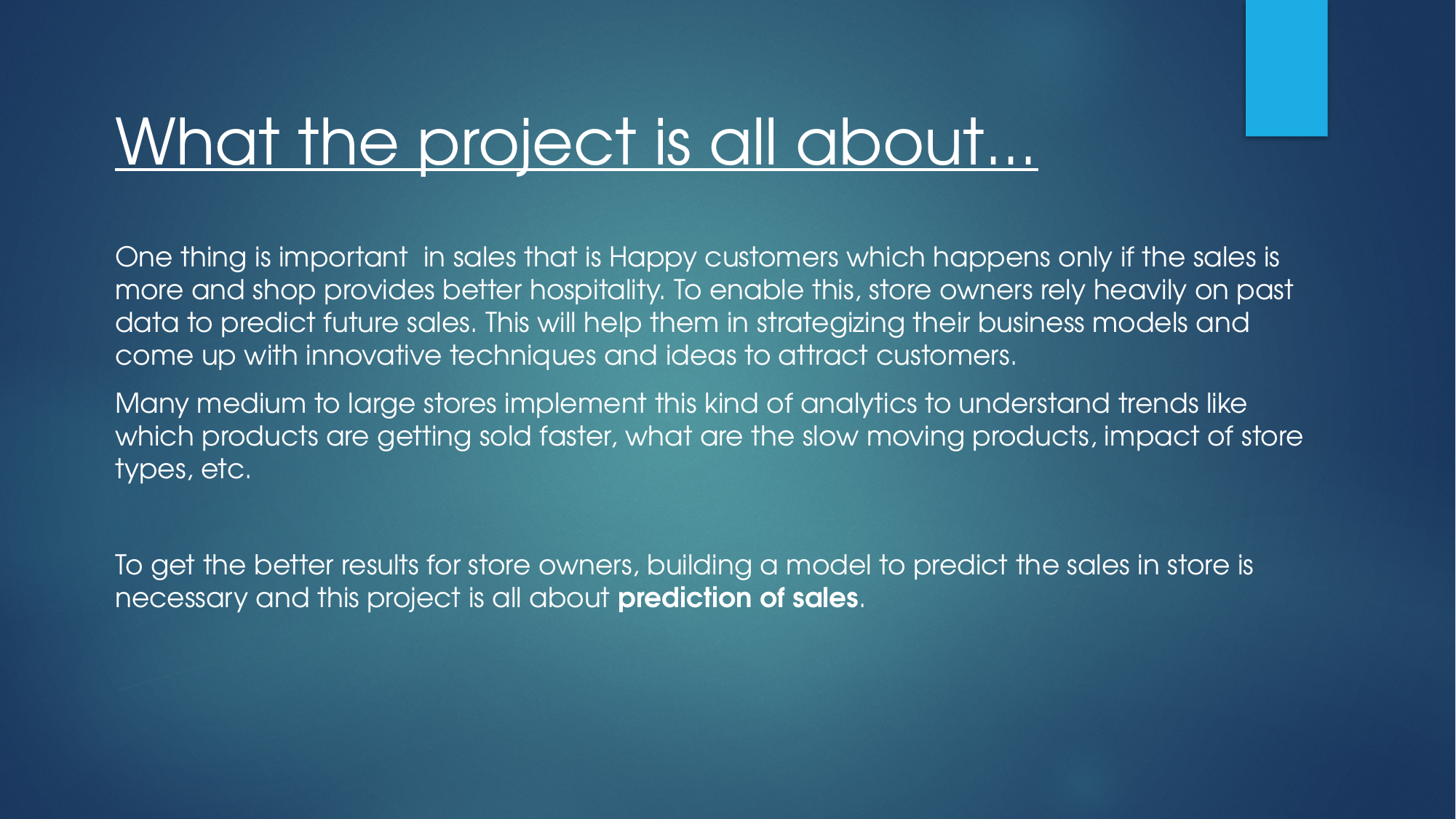

# What the project is all about...
One thing is important  in sales that is Happy customers which happens only if the sales is more and shop provides better hospitality. To enable this, store owners rely heavily on past data to predict future sales. This will help them in strategizing their business models and come up with innovative techniques and ideas to attract customers.
Many medium to large stores implement this kind of analytics to understand trends like which products are getting sold faster, what are the slow moving products, impact of store types, etc.

To get the better results for store owners, building a model to predict the sales in store is necessary and this project is all about prediction of sales.